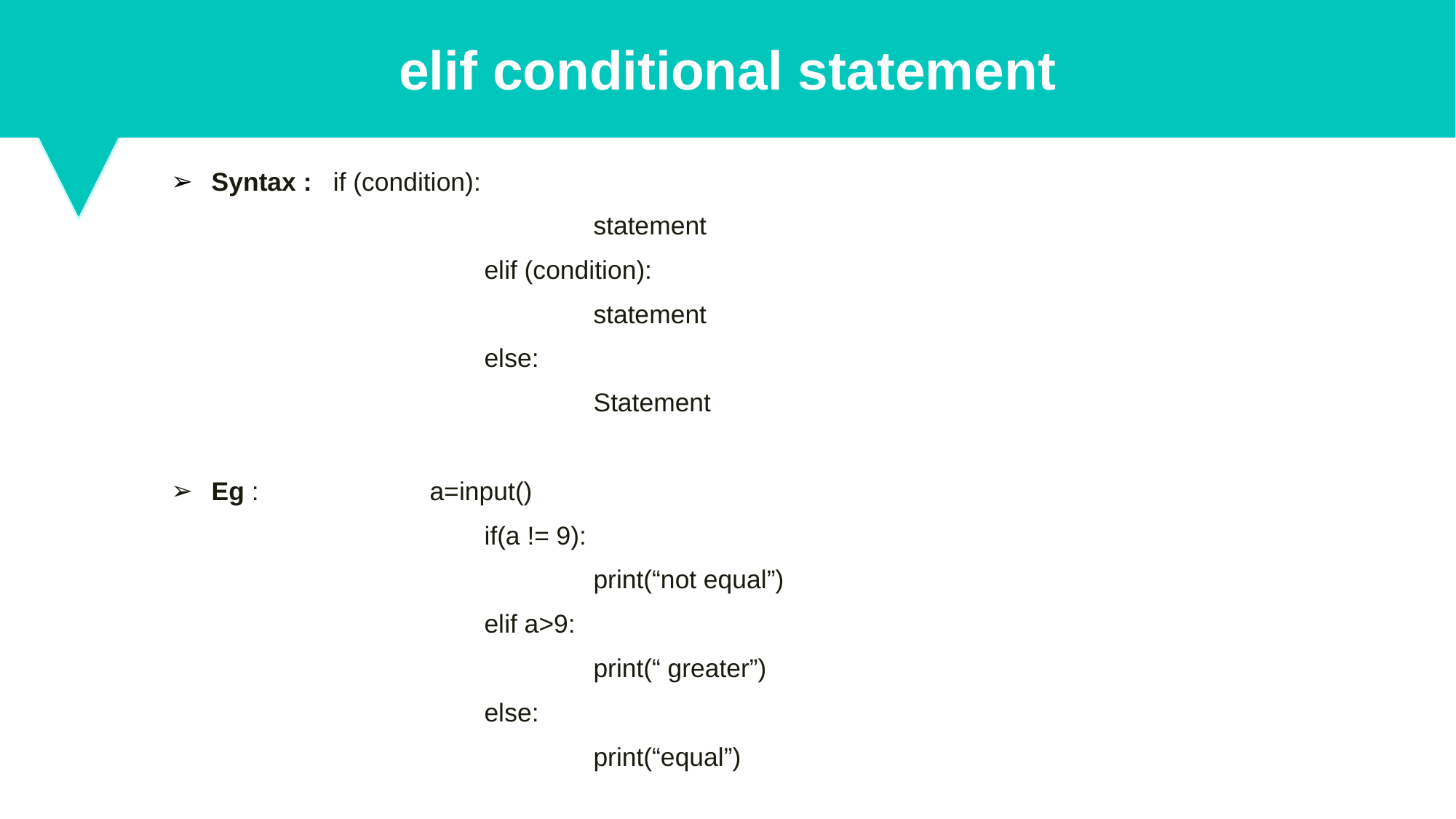

elif conditional statement

Syntax :   if (condition):
  				statement
  			elif (condition):
  				statement
  			else:
   				Statement

Eg :		a=input()
  			if(a != 9):
  				print(“not equal”)
  			elif a>9:
    				print(“ greater”)
  			else:
  				print(“equal”)